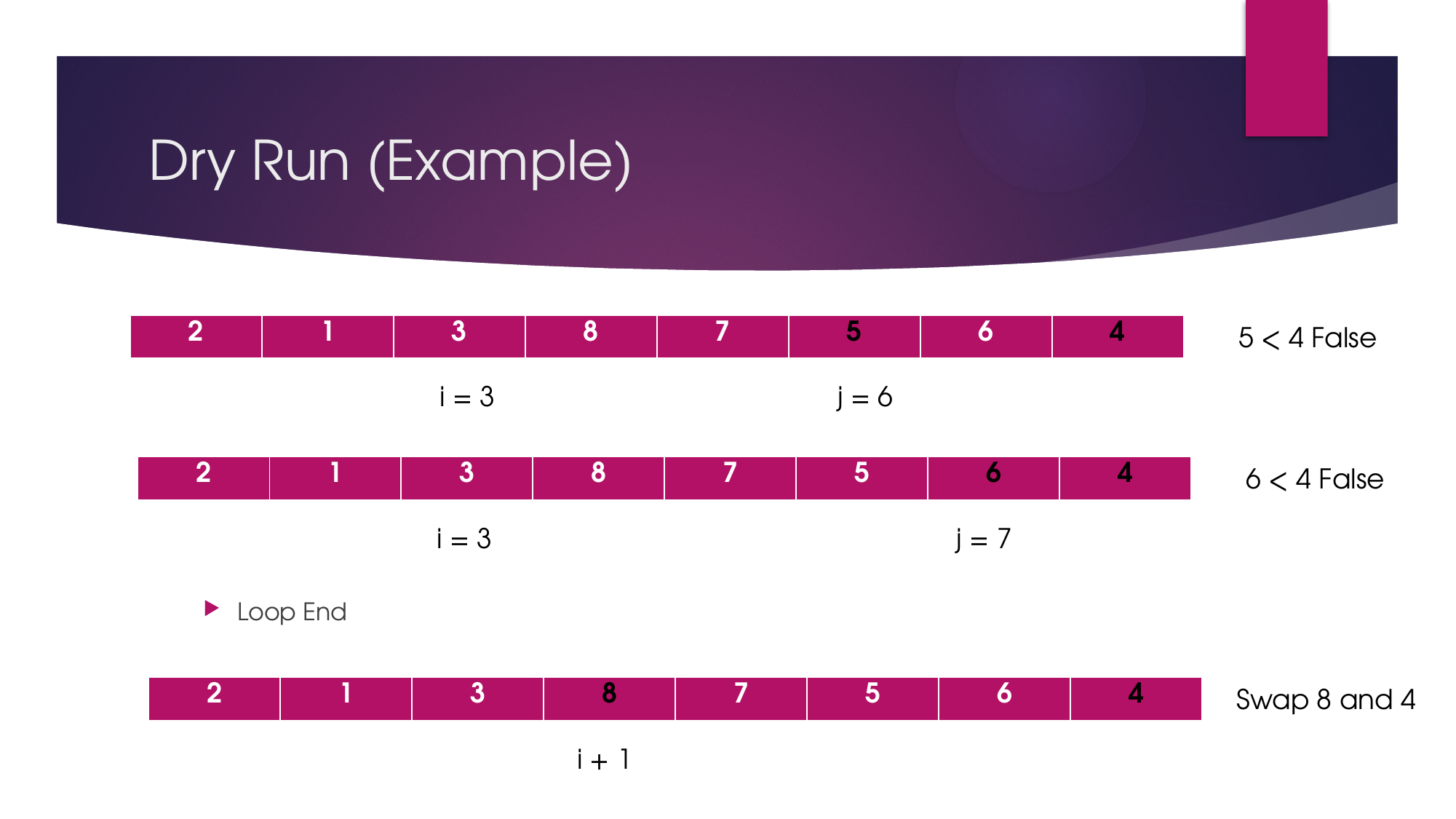

# Dry Run (Example)
| 2 | 1 | 3 | 8 | 7 | 5 | 6 | 4 |
| --- | --- | --- | --- | --- | --- | --- | --- |
5 < 4 False
             i = 3                                             j = 6

Loop End
| 2 | 1 | 3 | 8 | 7 | 5 | 6 | 4 |
| --- | --- | --- | --- | --- | --- | --- | --- |
6 < 4 False
             i = 3                                                             j = 7
| 2 | 1 | 3 | 8 | 7 | 5 | 6 | 4 |
| --- | --- | --- | --- | --- | --- | --- | --- |
Swap 8 and 4
  i + 1